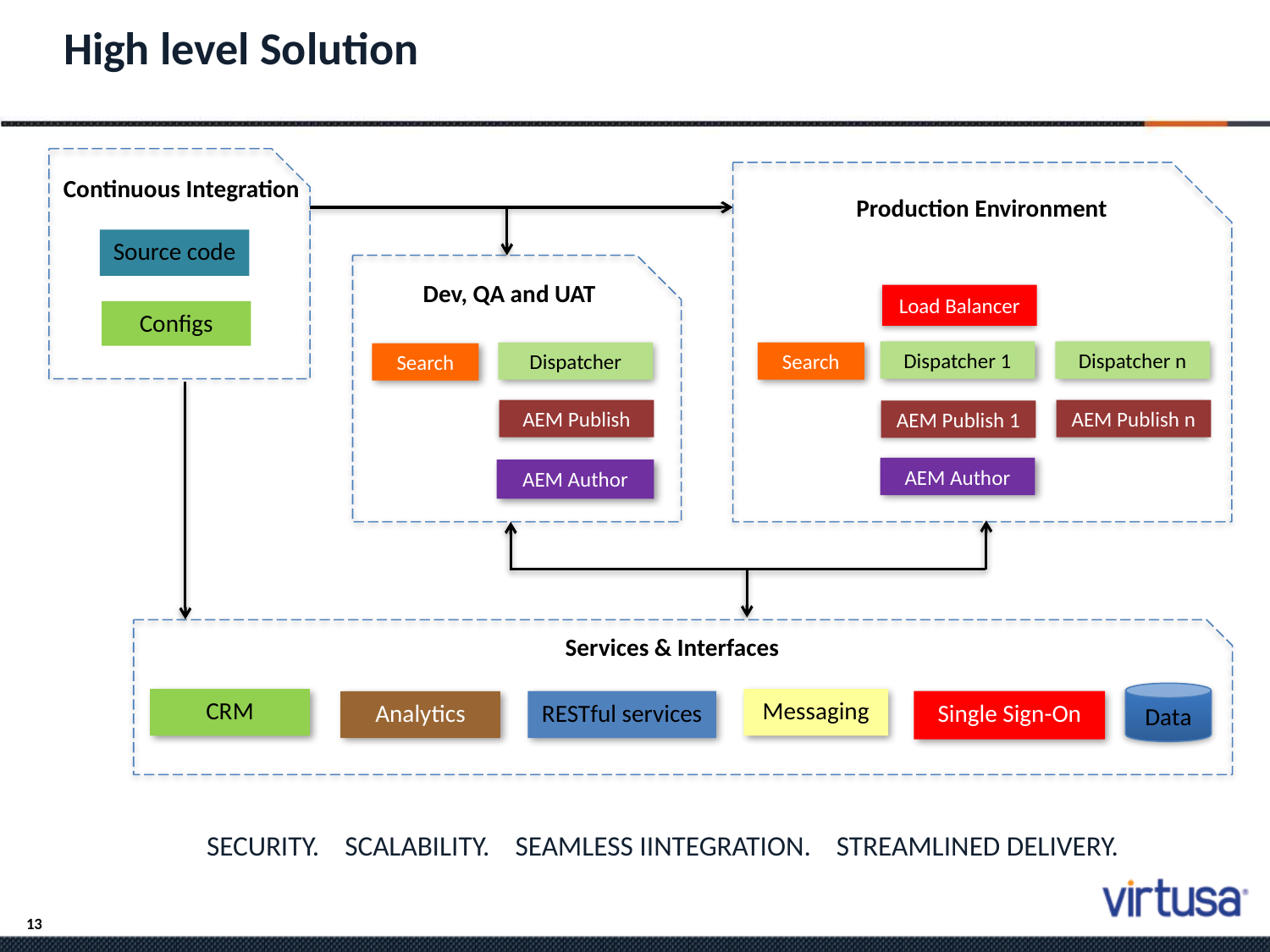

# High level Solution

Continuous Integration
Production Environment
Source code

Dev, QA and UAT
Dispatcher
Search
AEM Publish
AEM Author
Load Balancer
Configs
Dispatcher 1
Dispatcher n
Search
AEM Publish n
AEM Publish 1
AEM Author

Services & Interfaces
Data
CRM
Messaging
RESTful services
Single Sign-On
Analytics
SECURITY.    SCALABILITY.    SEAMLESS IINTEGRATION.    STREAMLINED DELIVERY.